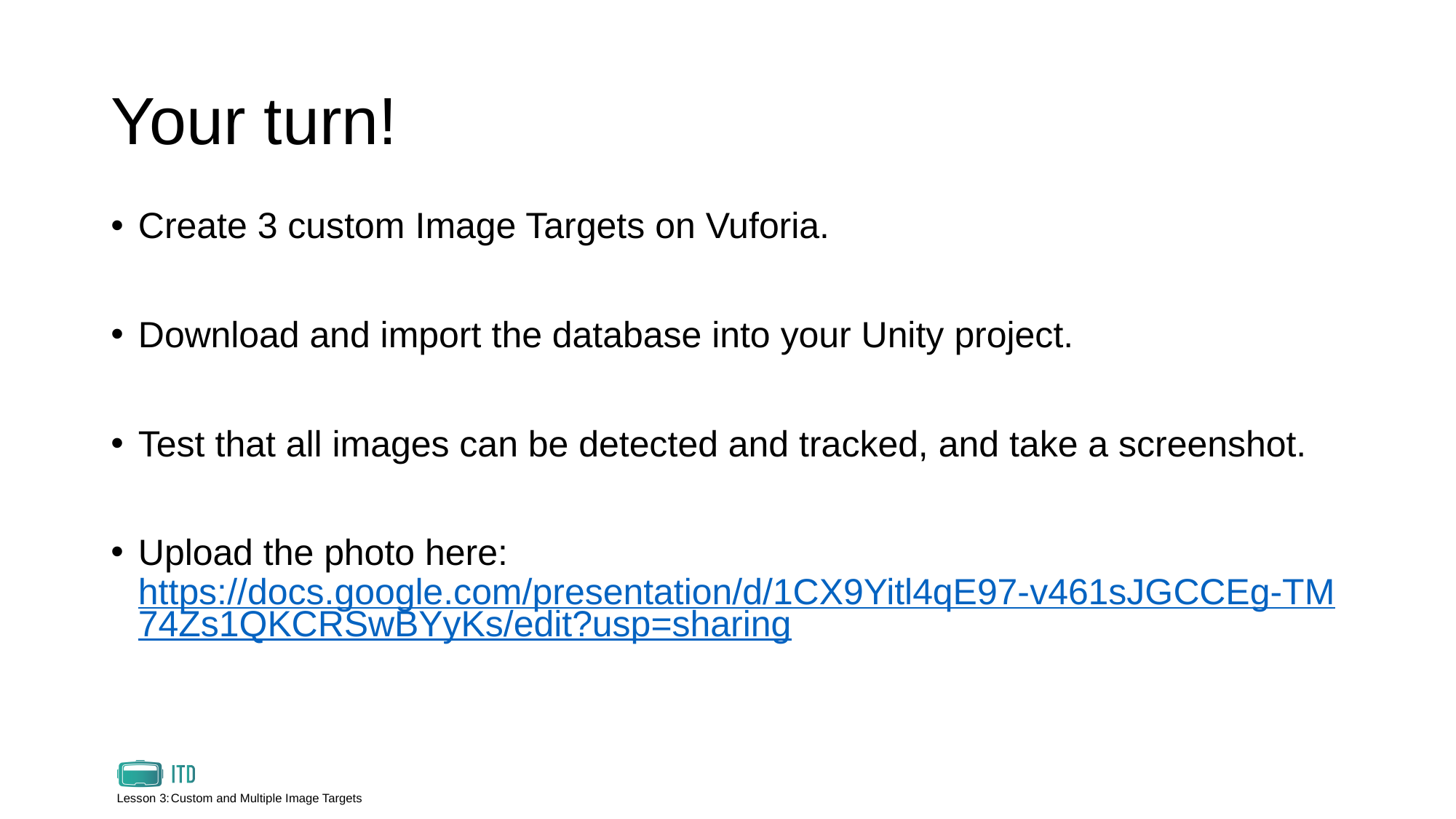

# Your turn!
Create 3 custom Image Targets on Vuforia.

Download and import the database into your Unity project.

Test that all images can be detected and tracked, and take a screenshot.

Upload the photo here: https://docs.google.com/presentation/d/1CX9Yitl4qE97-v461sJGCCEg-TM74Zs1QKCRSwBYyKs/edit?usp=sharing